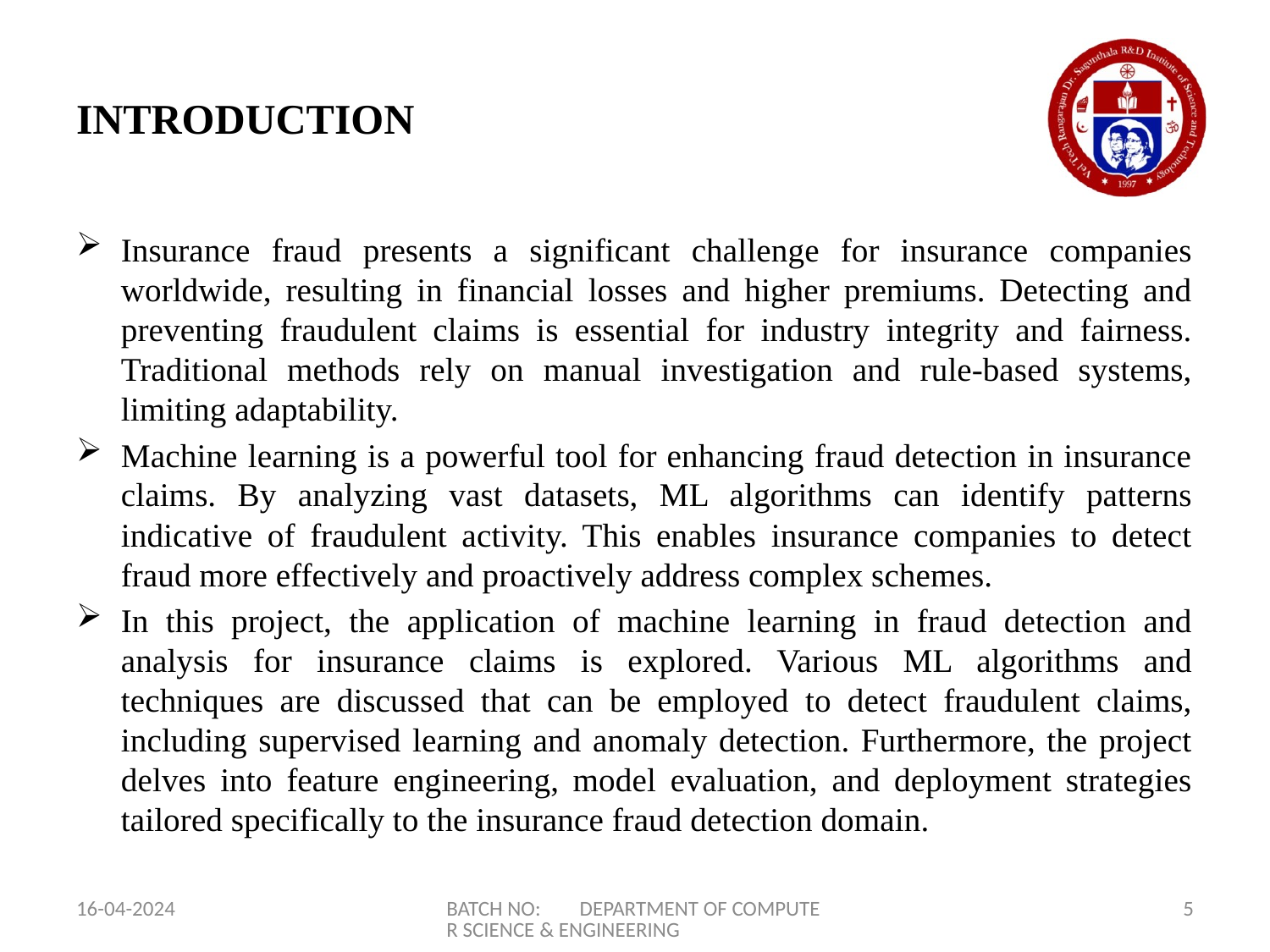

# INTRODUCTION
Insurance fraud presents a significant challenge for insurance companies worldwide, resulting in financial losses and higher premiums. Detecting and preventing fraudulent claims is essential for industry integrity and fairness. Traditional methods rely on manual investigation and rule-based systems, limiting adaptability.
Machine learning is a powerful tool for enhancing fraud detection in insurance claims. By analyzing vast datasets, ML algorithms can identify patterns indicative of fraudulent activity. This enables insurance companies to detect fraud more effectively and proactively address complex schemes.
In this project, the application of machine learning in fraud detection and analysis for insurance claims is explored. Various ML algorithms and techniques are discussed that can be employed to detect fraudulent claims, including supervised learning and anomaly detection. Furthermore, the project delves into feature engineering, model evaluation, and deployment strategies tailored specifically to the insurance fraud detection domain.

16-04-2024
BATCH NO:        DEPARTMENT OF COMPUTER SCIENCE & ENGINEERING
5